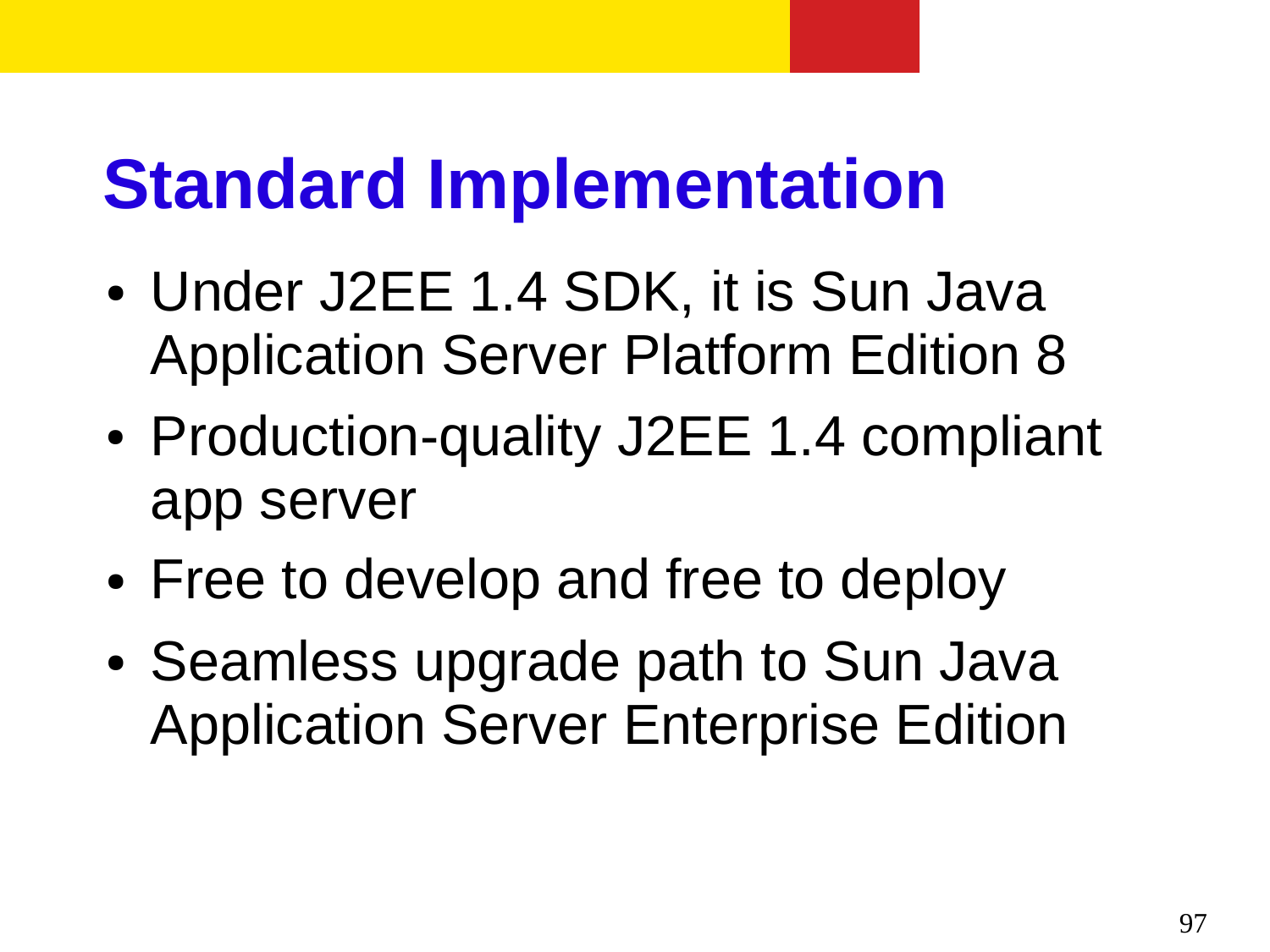

# Standard Implementation
Under J2EE 1.4 SDK, it is Sun Java Application Server Platform Edition 8
Production-quality J2EE 1.4 compliant app server
Free to develop and free to deploy
Seamless upgrade path to Sun Java Application Server Enterprise Edition
●
●
●
●
97